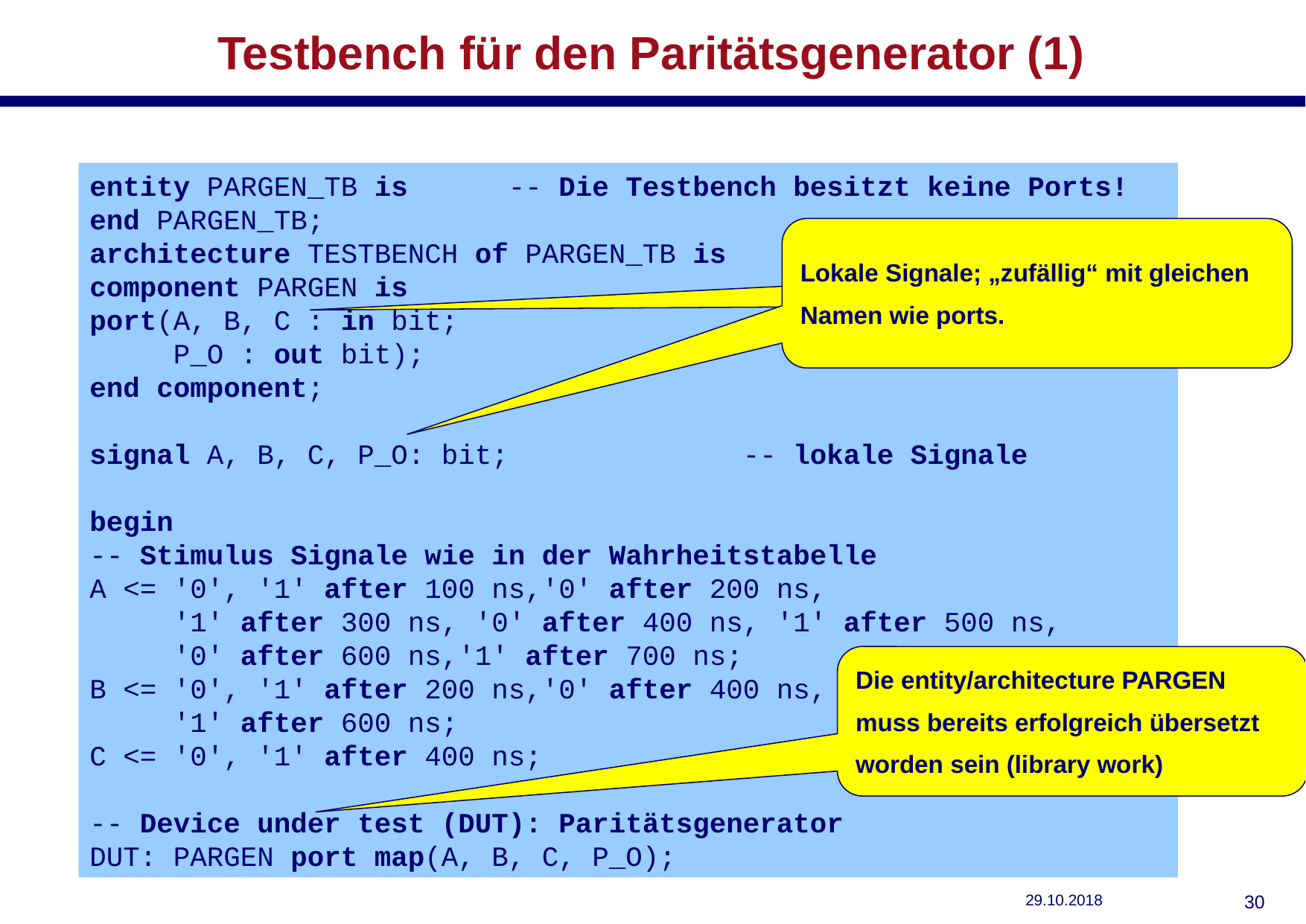

# Testbench für den Paritätsgenerator (1)
entity PARGEN_TB is      -- Die Testbench besitzt keine Ports!
end PARGEN_TB;
architecture TESTBENCH of PARGEN_TB is
component PARGEN is
port(A, B, C : in bit;
     P_O : out bit);
end component;

signal A, B, C, P_O: bit;              -- lokale Signale

begin
-- Stimulus Signale wie in der Wahrheitstabelle
A <= '0', '1' after 100 ns,'0' after 200 ns,
     '1' after 300 ns, '0' after 400 ns, '1' after 500 ns,
     '0' after 600 ns,'1' after 700 ns;
B <= '0', '1' after 200 ns,'0' after 400 ns,
     '1' after 600 ns;
C <= '0', '1' after 400 ns;

-- Device under test (DUT): Paritätsgenerator
DUT: PARGEN port map(A, B, C, P_O);
Lokale Signale; „zufällig“ mit gleichen
Namen wie ports.

Die entity/architecture PARGEN
muss bereits erfolgreich übersetzt
worden sein (library work)
29.10.2018
30